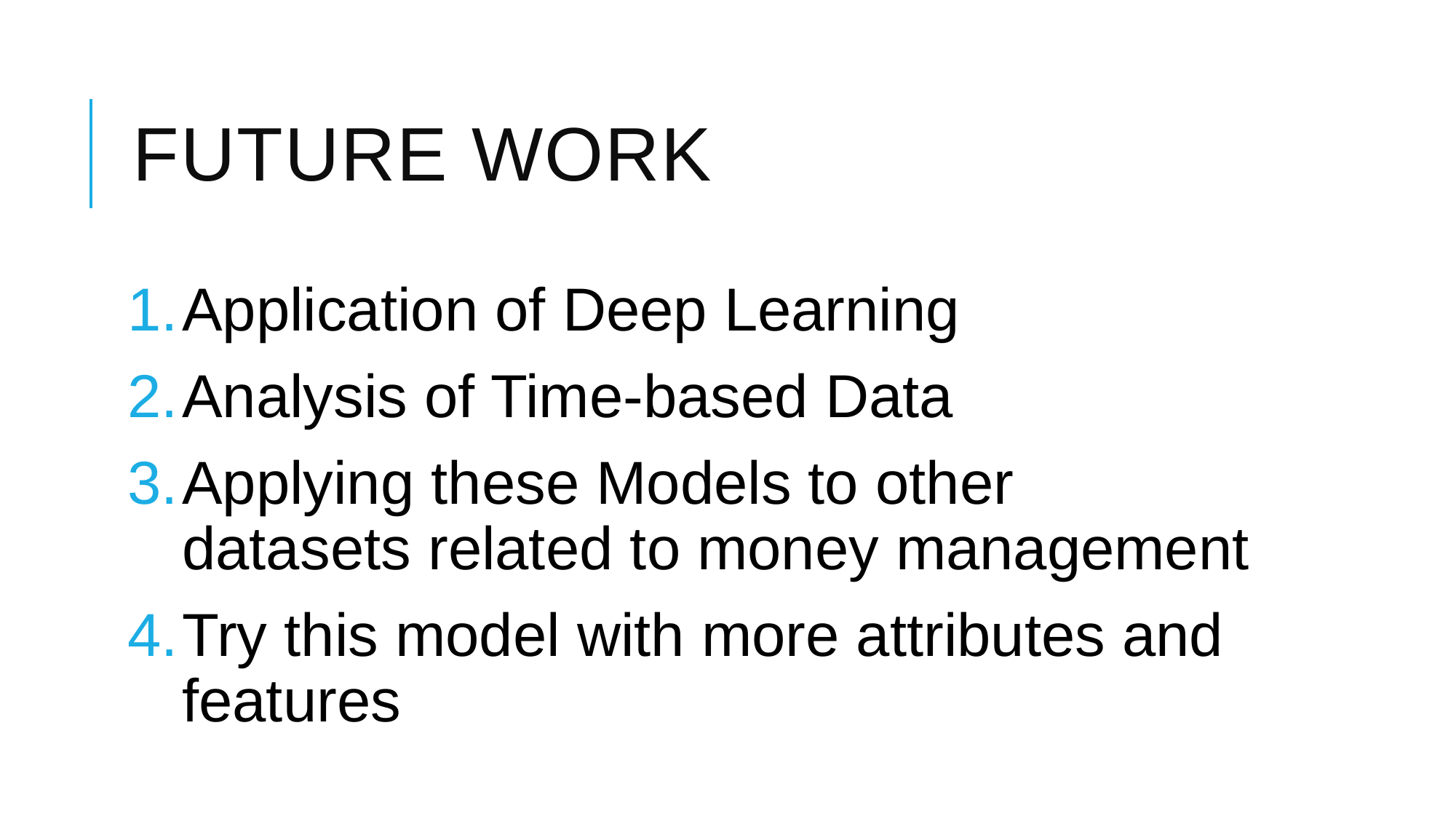

# FUTURE WORK
Application of Deep Learning
Analysis of Time-based Data
Applying these Models to other datasets related to money management
Try this model with more attributes and features